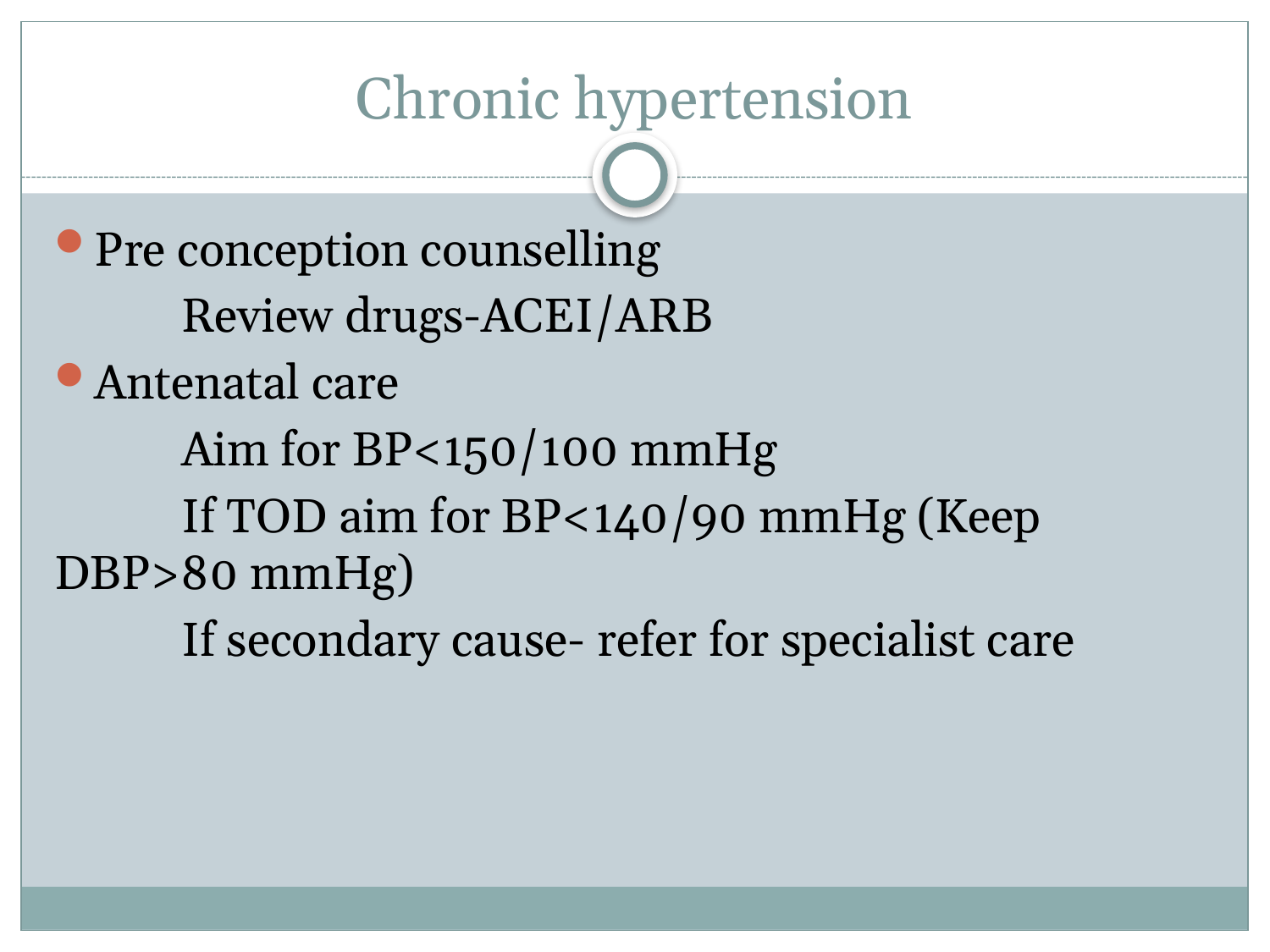

# Chronic hypertension
Pre conception counselling
	Review drugs-ACEI/ARB
Antenatal care
	Aim for BP<150/100 mmHg
	If TOD aim for BP<140/90 mmHg (Keep DBP>80 mmHg)
	If secondary cause- refer for specialist care